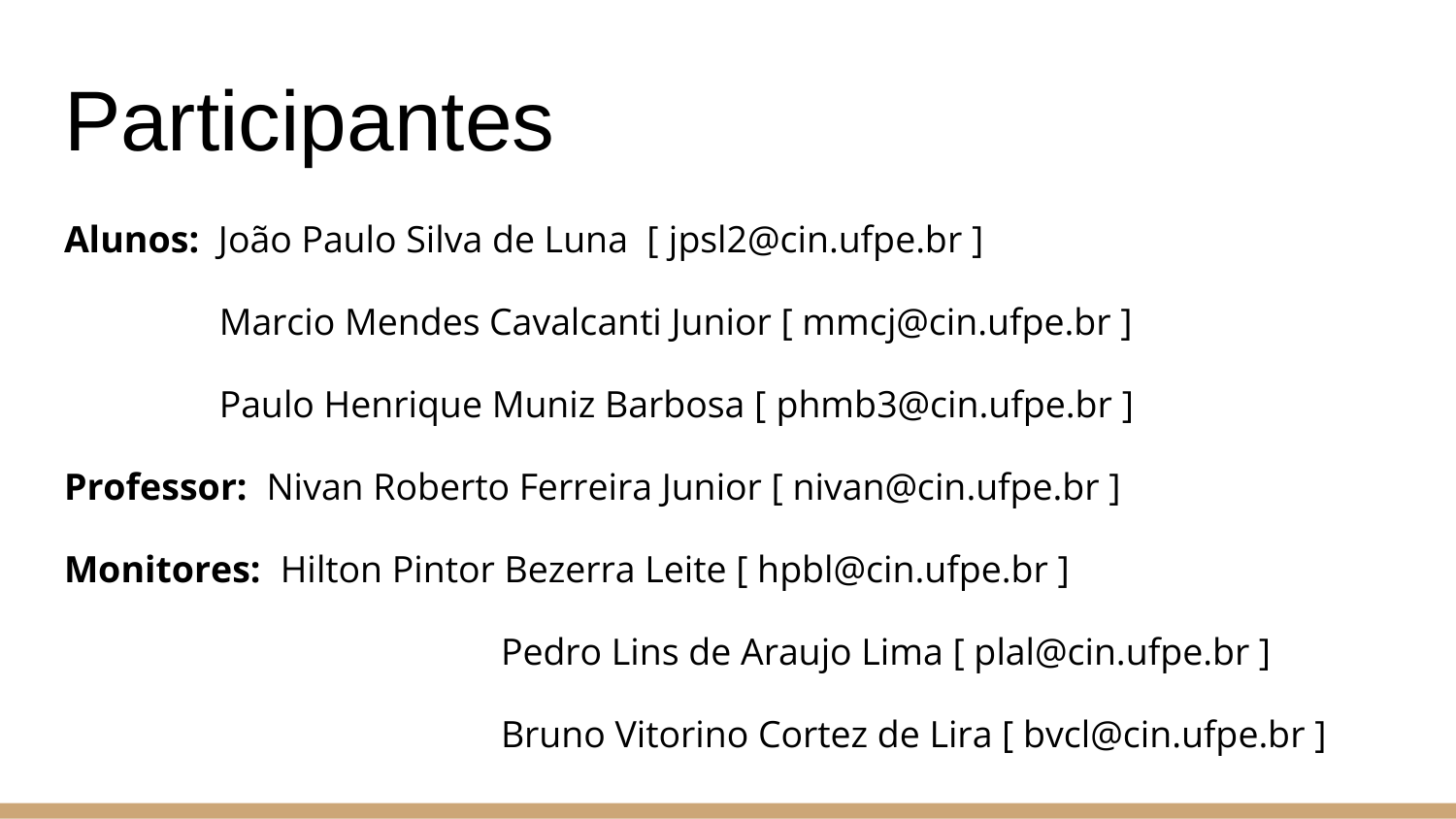

# Participantes
Alunos:  João Paulo Silva de Luna  [ jpsl2@cin.ufpe.br ]
 Marcio Mendes Cavalcanti Junior [ mmcj@cin.ufpe.br ]
 Paulo Henrique Muniz Barbosa [ phmb3@cin.ufpe.br ]
Professor:  Nivan Roberto Ferreira Junior [ nivan@cin.ufpe.br ]
Monitores:  Hilton Pintor Bezerra Leite [ hpbl@cin.ufpe.br ]
			Pedro Lins de Araujo Lima [ plal@cin.ufpe.br ]
			Bruno Vitorino Cortez de Lira [ bvcl@cin.ufpe.br ]